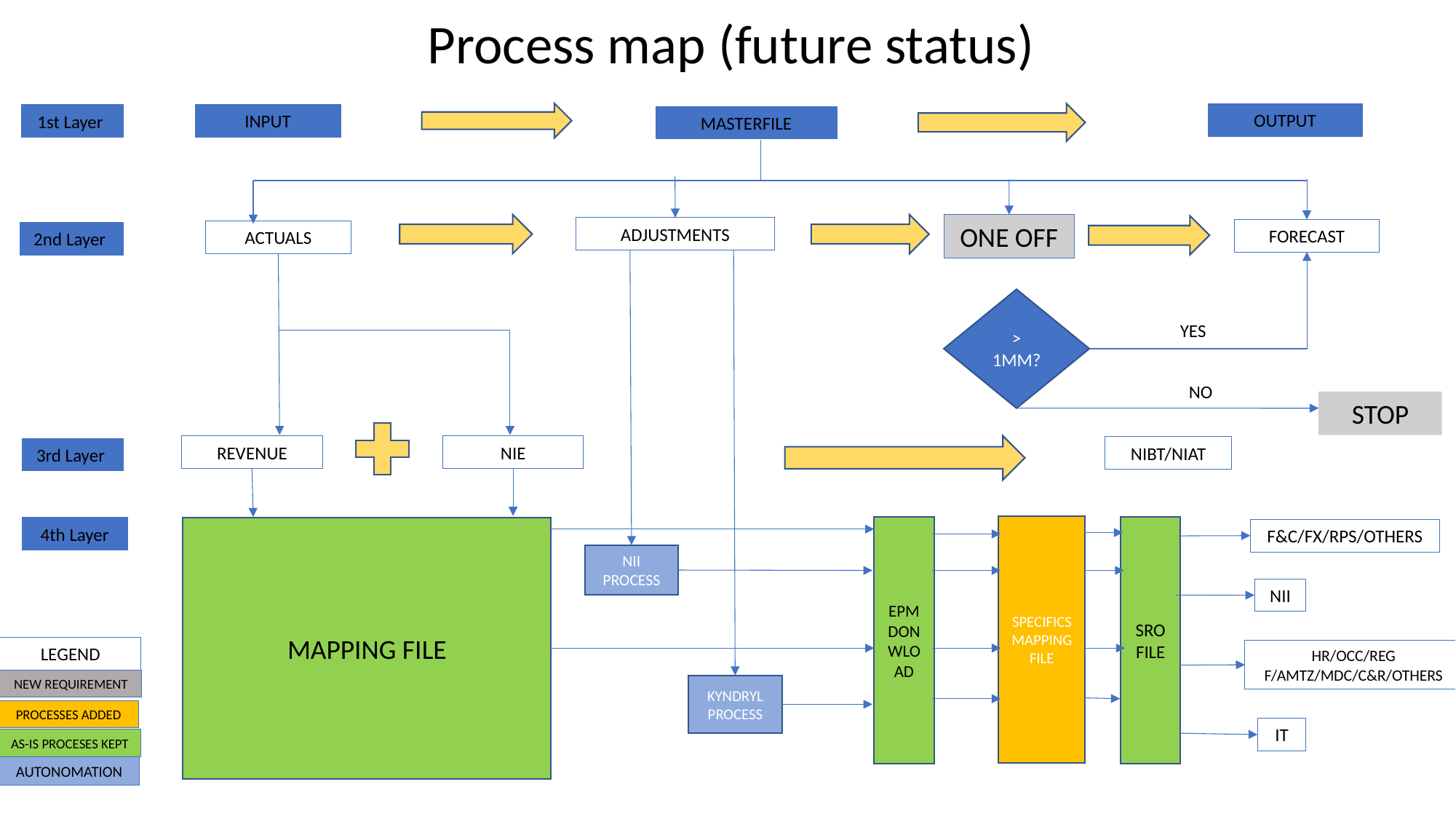

Process map (future status)

OUTPUT
INPUT
1st Layer
MASTERFILE

ONE OFF

ADJUSTMENTS
FORECAST
ACTUALS
2nd Layer
>
1MM?
YES
NO
STOP

NIE

REVENUE
NIBT/NIAT
3rd Layer
SPECIFICS MAPPING FILE
EPM
DONWLOAD
SRO FILE
4th Layer
MAPPING FILE
F&C/FX/RPS/OTHERS
NII PROCESS
NII
LEGEND
HR/OCC/REG F/AMTZ/MDC/C&R/OTHERS
NEW REQUIREMENT
KYNDRYL PROCESS
PROCESSES ADDED
IT
AS-IS PROCESES KEPT
AUTONOMATION